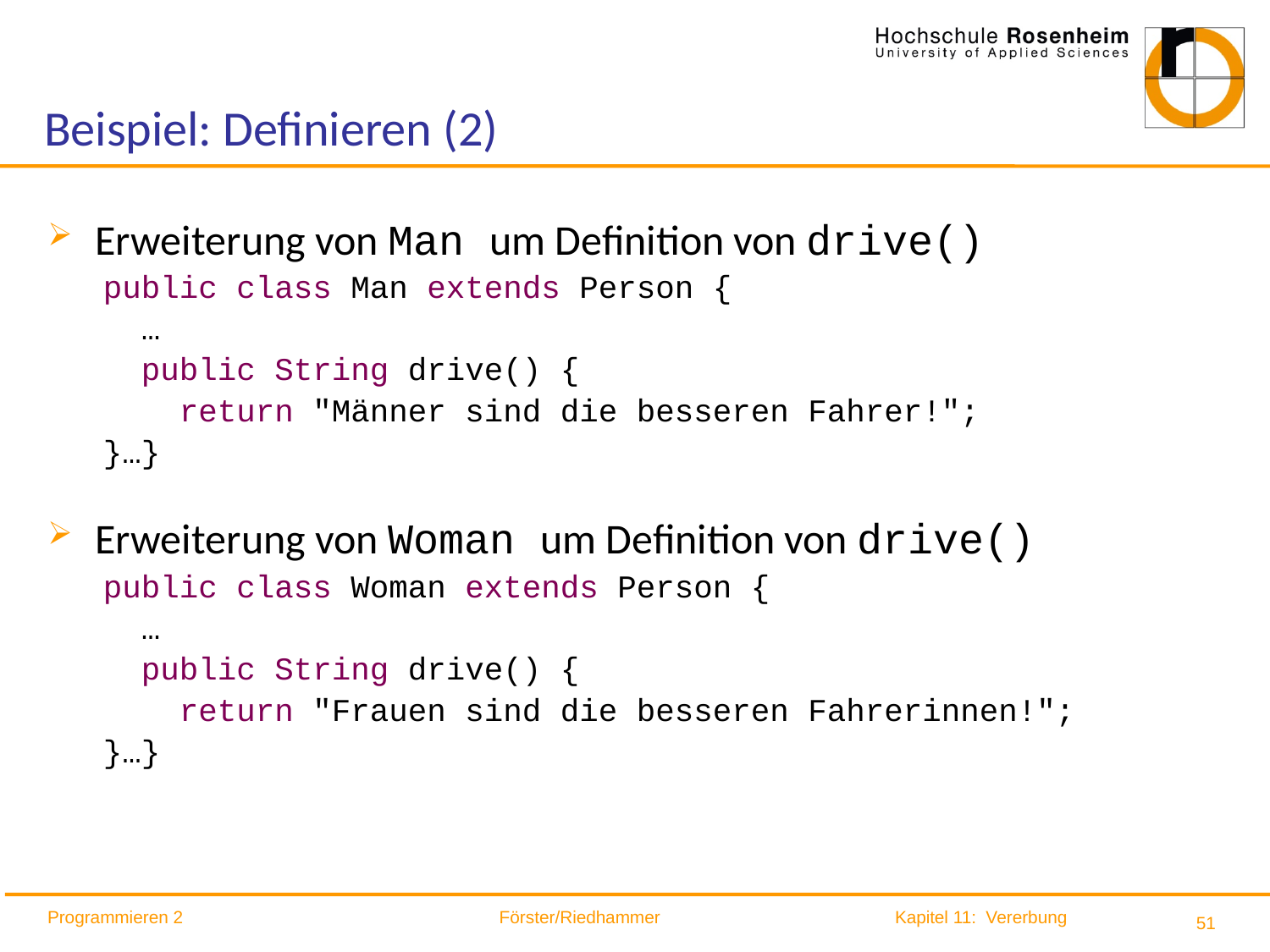

# Beispiel: Definieren (2)
Erweiterung von Man um Definition von drive()
public class Man extends Person {
  …
  public String drive() {
    return "Männer sind die besseren Fahrer!";
}…}
Erweiterung von Woman um Definition von drive()
public class Woman extends Person {
  …
  public String drive() {
    return "Frauen sind die besseren Fahrerinnen!";
}…}